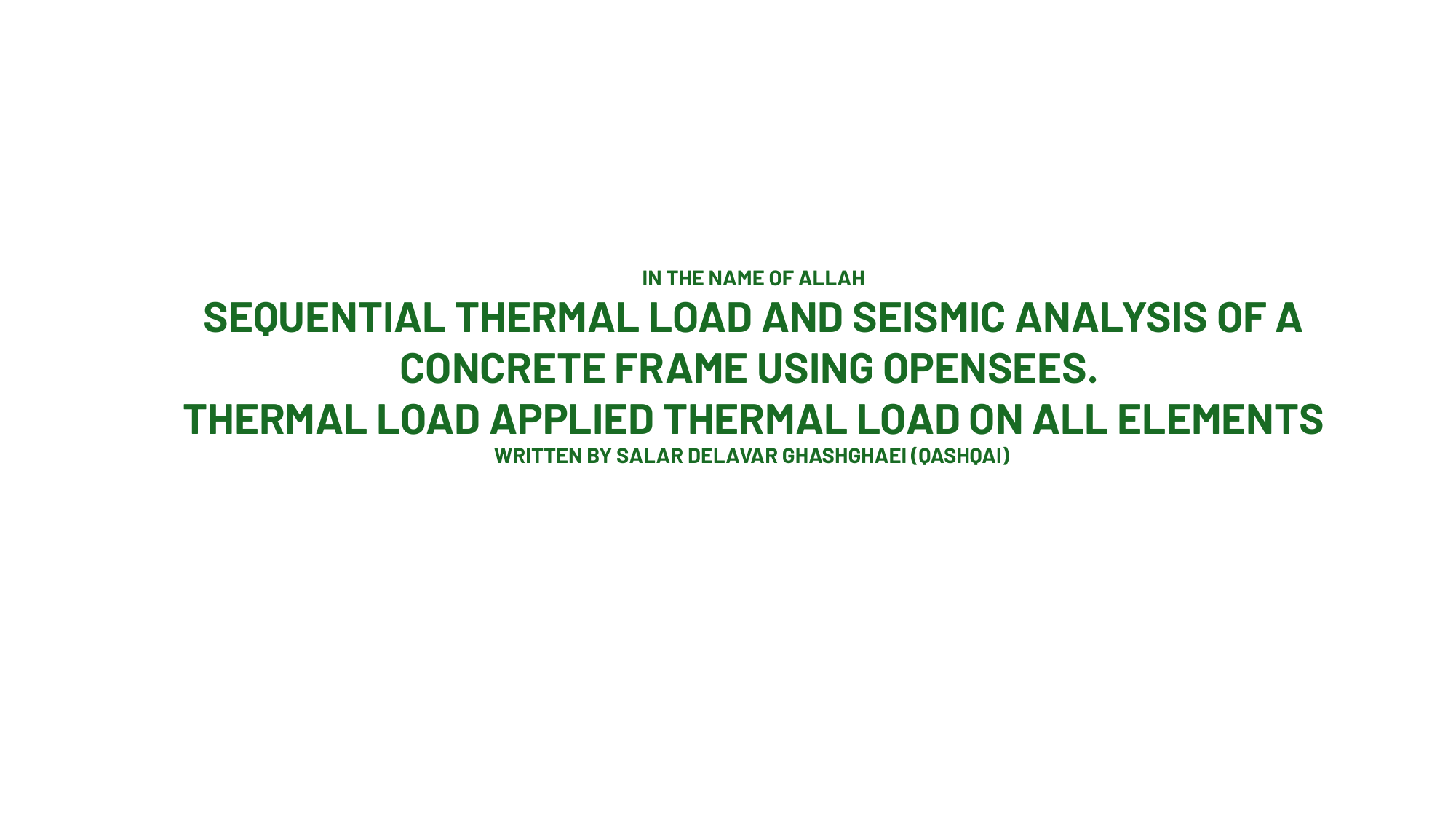

IN THE NAME OF ALLAH
SEQUENTIAL THERMAL LOAD AND SEISMIC ANALYSIS OF A CONCRETE FRAME USING OPENSEES.
THERMAL LOAD APPLIED THERMAL LOAD ON ALL ELEMENTS
WRITTEN BY SALAR DELAVAR GHASHGHAEI (QASHQAI)